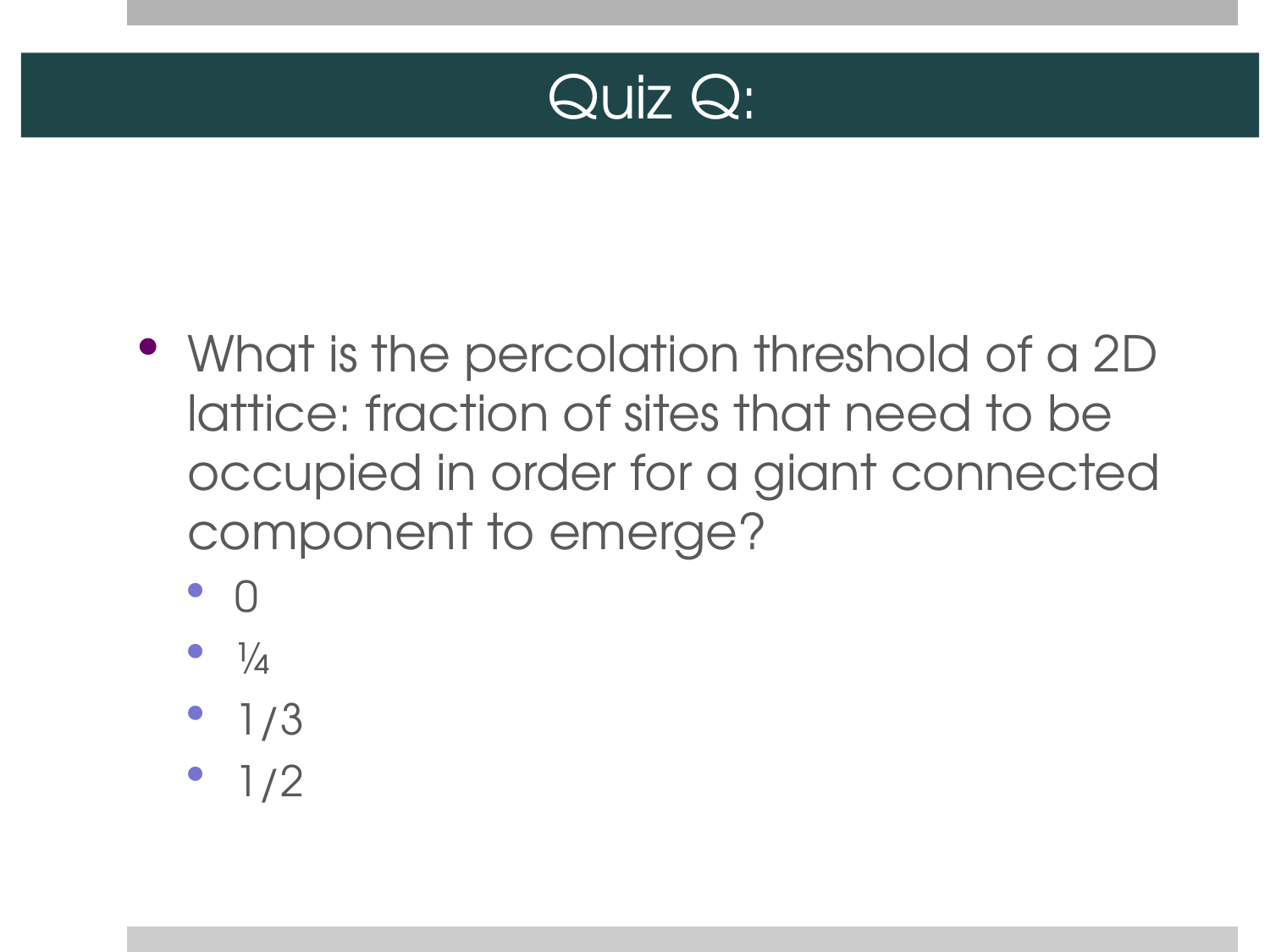

# Quiz Q:

What is the percolation threshold of a 2D lattice: fraction of sites that need to be occupied in order for a giant connected component to emerge?
0
¼
1/3
1/2